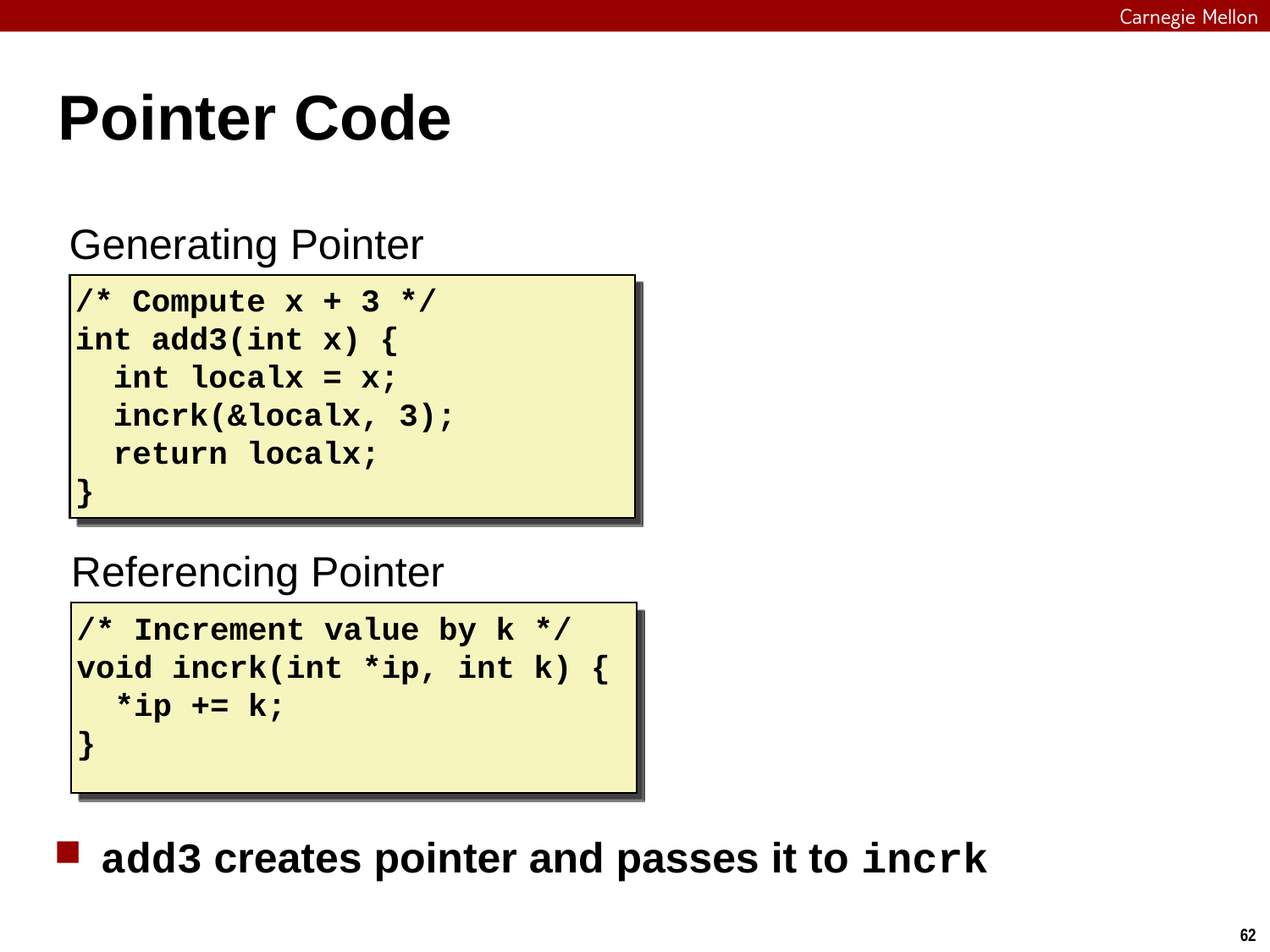

Carnegie Mellon
# Pointer Code
Generating Pointer
/* Compute x + 3 */
int add3(int x) {
  int localx = x;
  incrk(&localx, 3);
  return localx;
}

Referencing Pointer
/* Increment value by k */
void incrk(int *ip, int k) {
  *ip += k;
}

add3 creates pointer and passes it to incrk